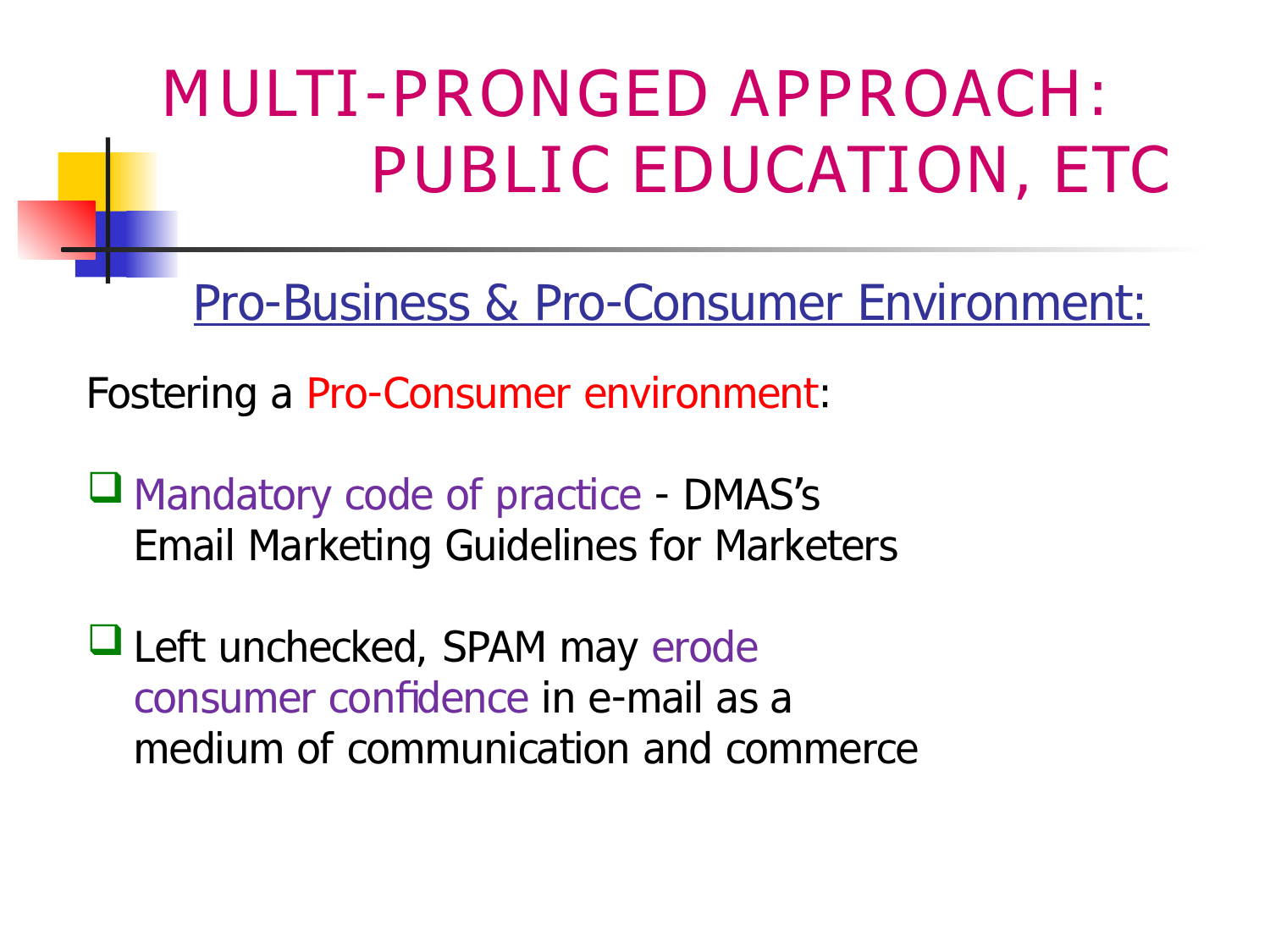

MULTI-PRONGED APPROACH:
             	PUBLIC EDUCATION, ETC
Pro-Business & Pro-Consumer Environment:
Fostering a Pro-Consumer environment:

Mandatory code of practice - DMAS’s Email Marketing Guidelines for Marketers

Left unchecked, SPAM may erode consumer confidence in e-mail as a medium of communication and commerce